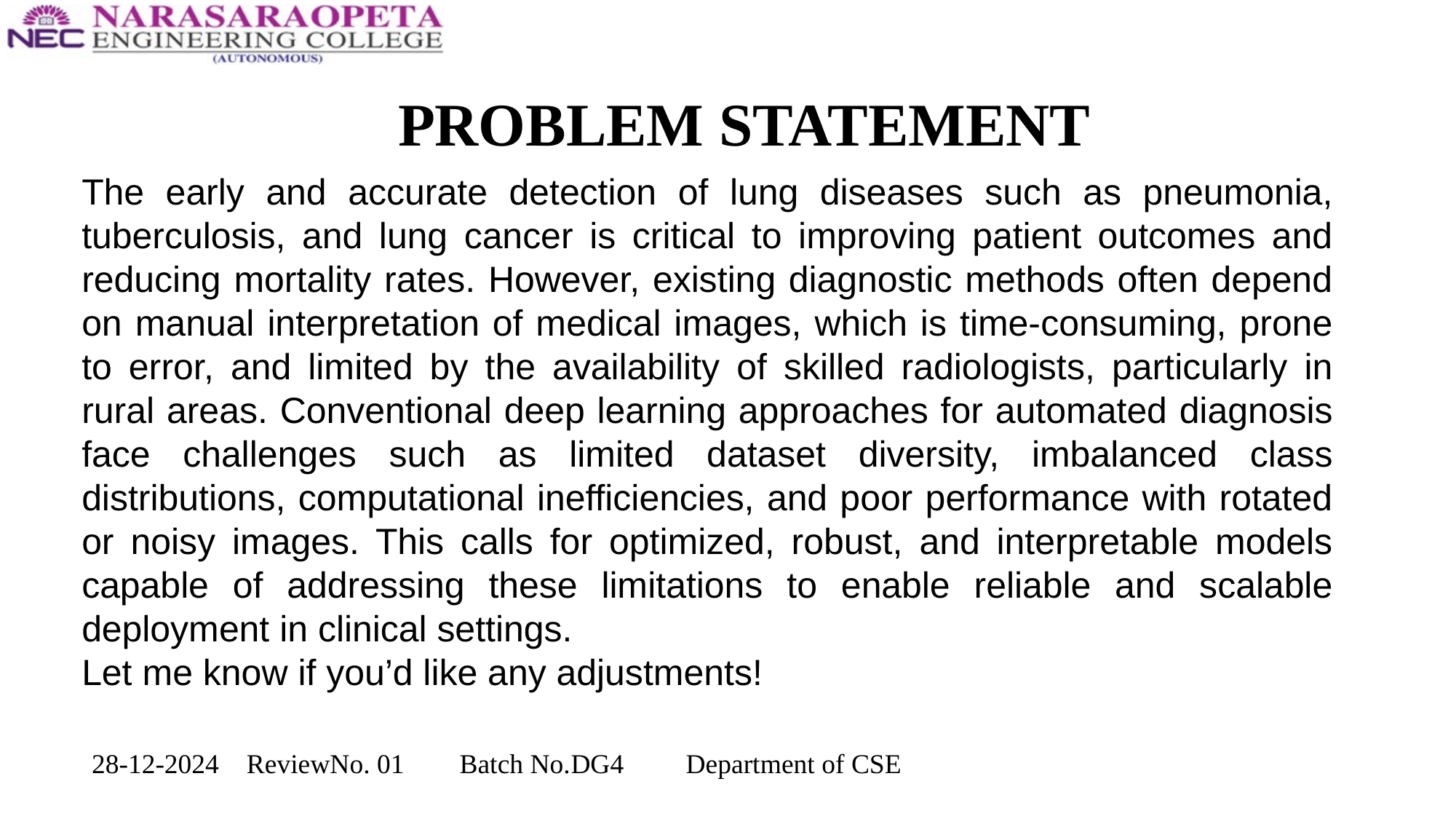

PROBLEM STATEMENT

The early and accurate detection of lung diseases such as pneumonia, tuberculosis, and lung cancer is critical to improving patient outcomes and reducing mortality rates. However, existing diagnostic methods often depend on manual interpretation of medical images, which is time-consuming, prone to error, and limited by the availability of skilled radiologists, particularly in rural areas. Conventional deep learning approaches for automated diagnosis face challenges such as limited dataset diversity, imbalanced class distributions, computational inefficiencies, and poor performance with rotated or noisy images. This calls for optimized, robust, and interpretable models capable of addressing these limitations to enable reliable and scalable deployment in clinical settings.
Let me know if you’d like any adjustments!

28-12-2024    ReviewNo. 01        Batch No.DG4         Department of CSE